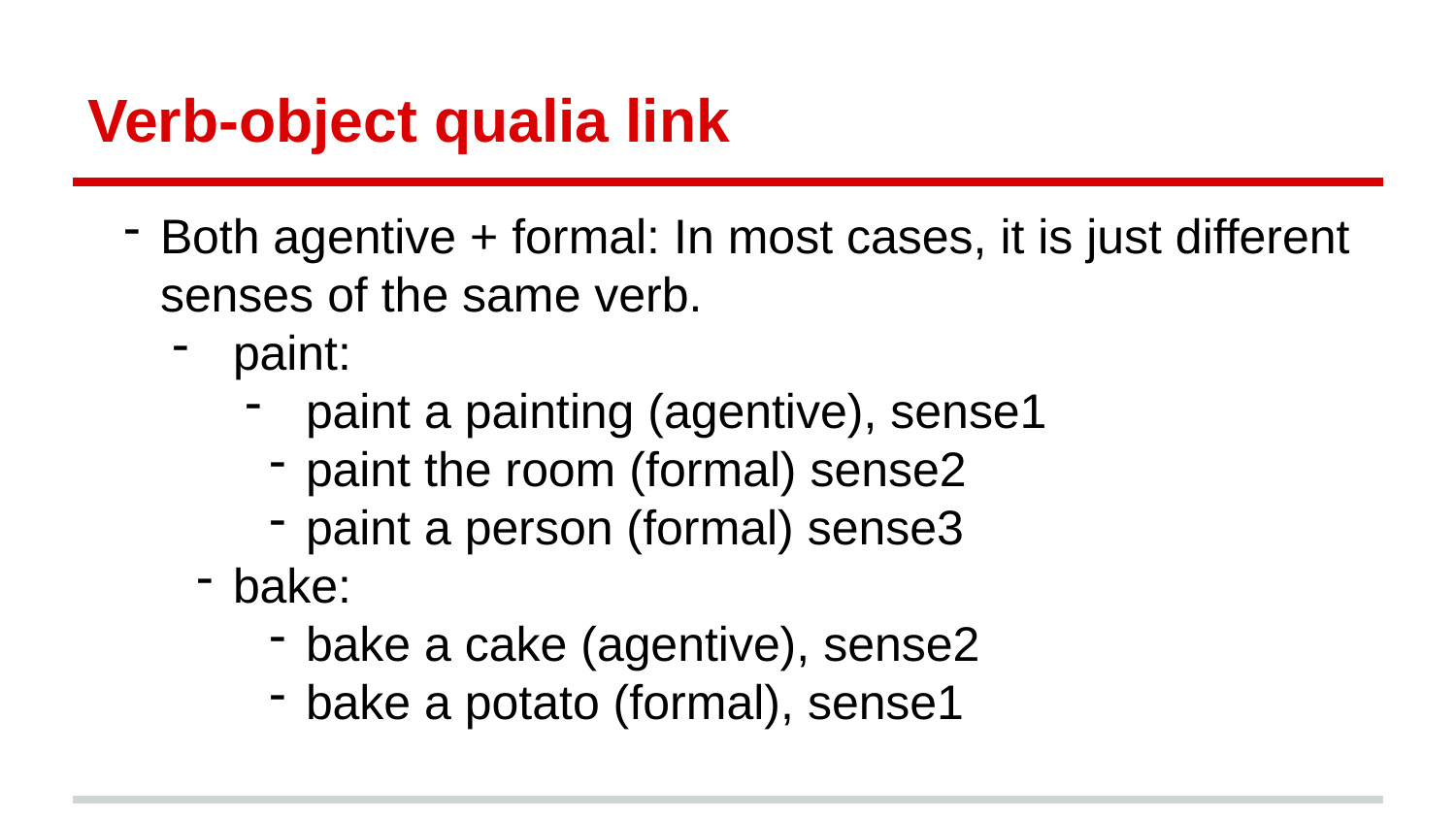

# Verb-object qualia link
Both agentive + formal: In most cases, it is just different senses of the same verb.
paint:
paint a painting (agentive), sense1
paint the room (formal) sense2
paint a person (formal) sense3
bake:
bake a cake (agentive), sense2
bake a potato (formal), sense1